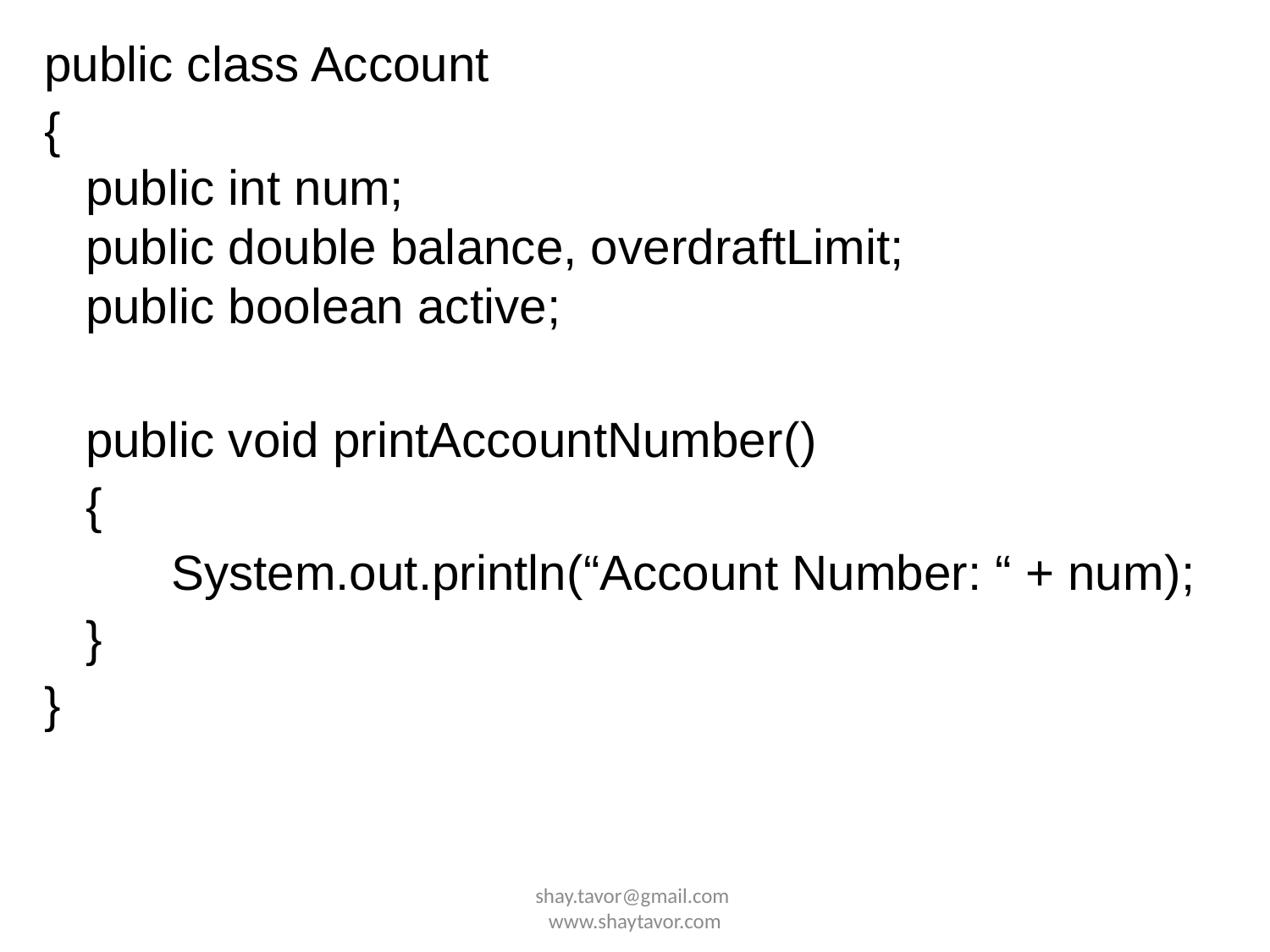

public class Account
{
   public int num;
   public double balance, overdraftLimit;
   public boolean active;

   public void printAccountNumber()
   {
	System.out.println(“Account Number: “ + num);
   }
}
shay.tavor@gmail.com  www.shaytavor.com